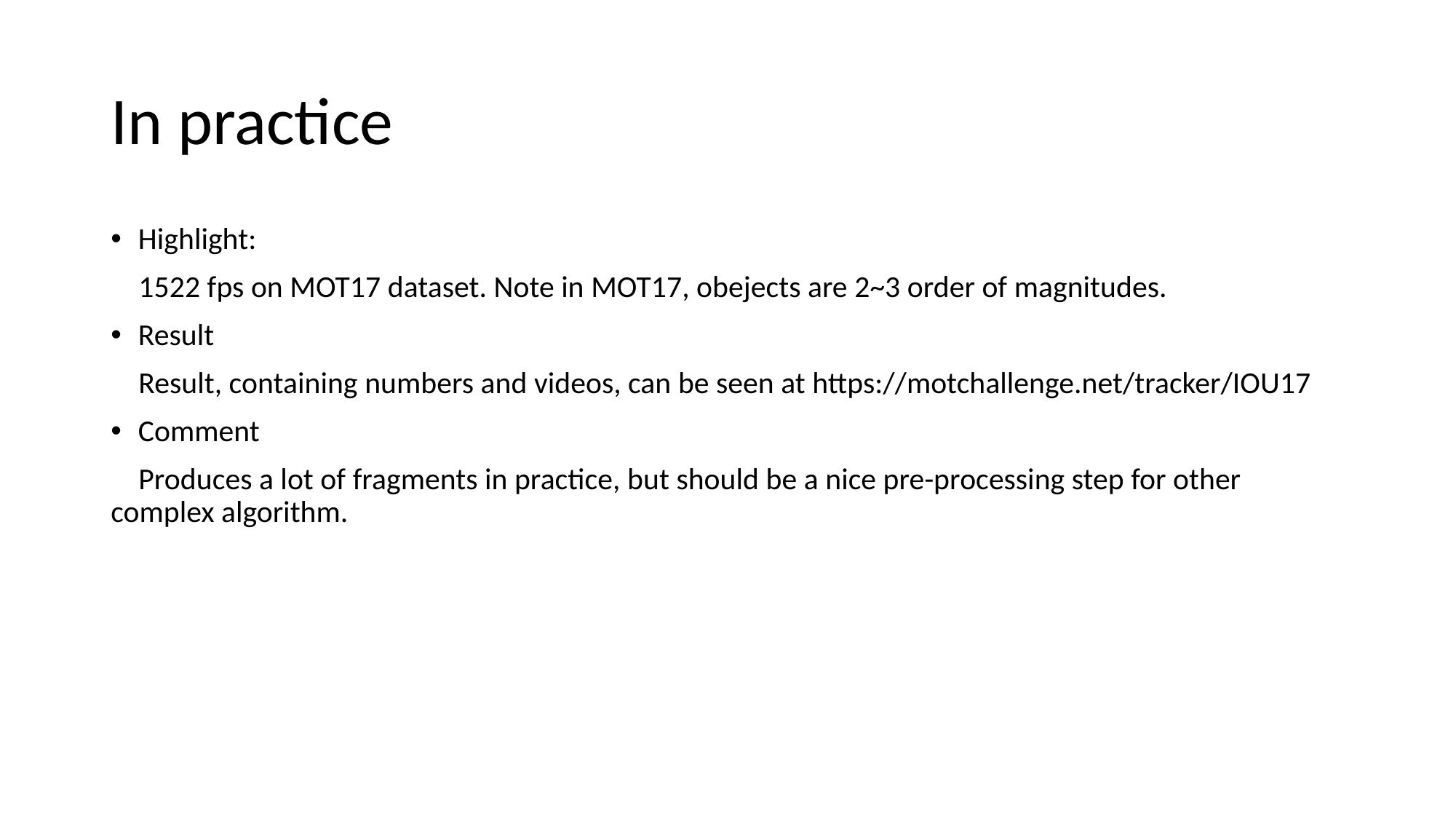

# In practice
Highlight:
    1522 fps on MOT17 dataset. Note in MOT17, obejects are 2~3 order of magnitudes.
Result
    Result, containing numbers and videos, can be seen at https://motchallenge.net/tracker/IOU17
Comment
    Produces a lot of fragments in practice, but should be a nice pre-processing step for other complex algorithm.